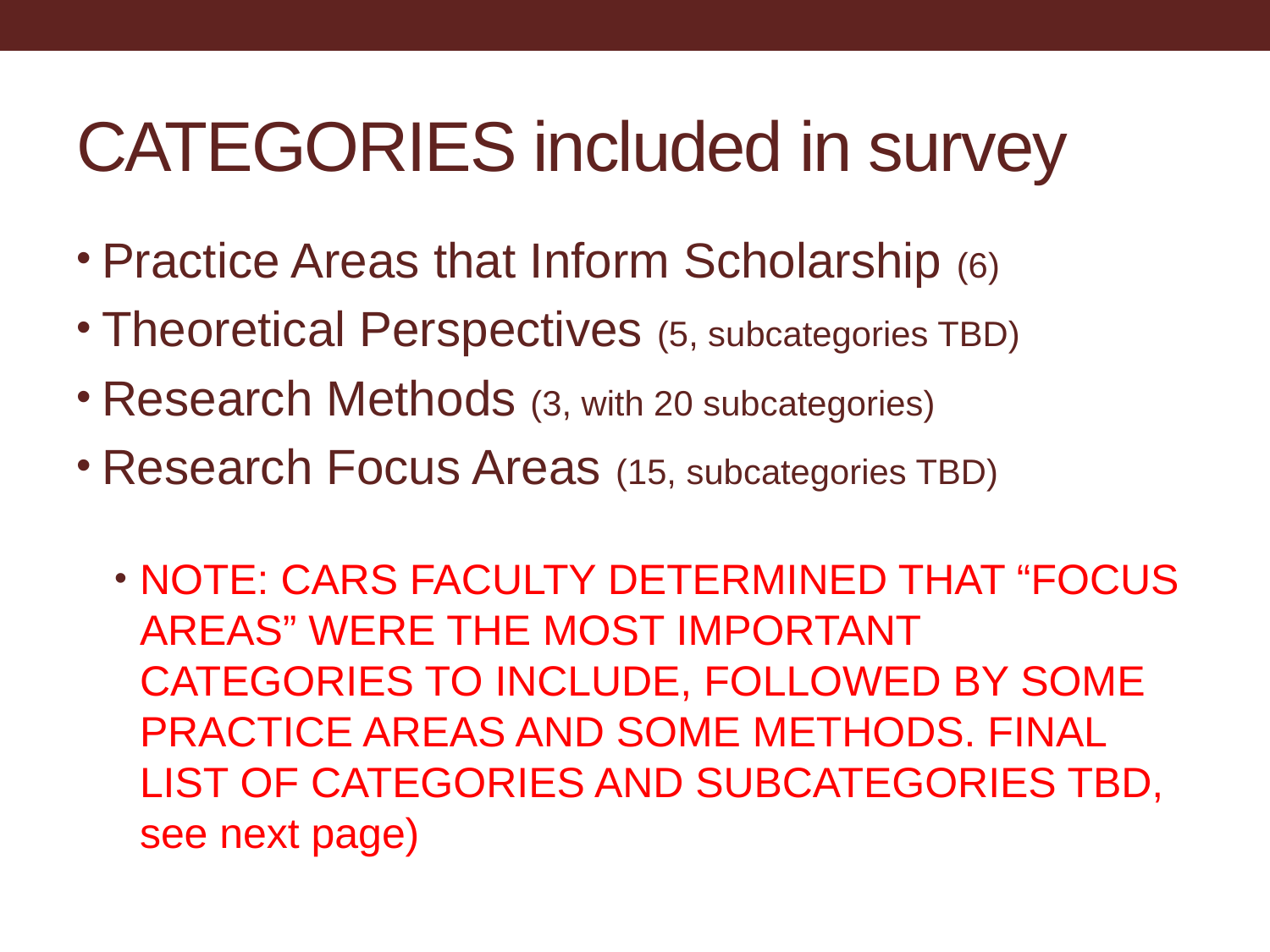

# CATEGORIES included in survey
Practice Areas that Inform Scholarship (6)
Theoretical Perspectives (5, subcategories TBD)
Research Methods (3, with 20 subcategories)
Research Focus Areas (15, subcategories TBD)

NOTE: CARS FACULTY DETERMINED THAT “FOCUS AREAS” WERE THE MOST IMPORTANT CATEGORIES TO INCLUDE, FOLLOWED BY SOME PRACTICE AREAS AND SOME METHODS. FINAL LIST OF CATEGORIES AND SUBCATEGORIES TBD, see next page)